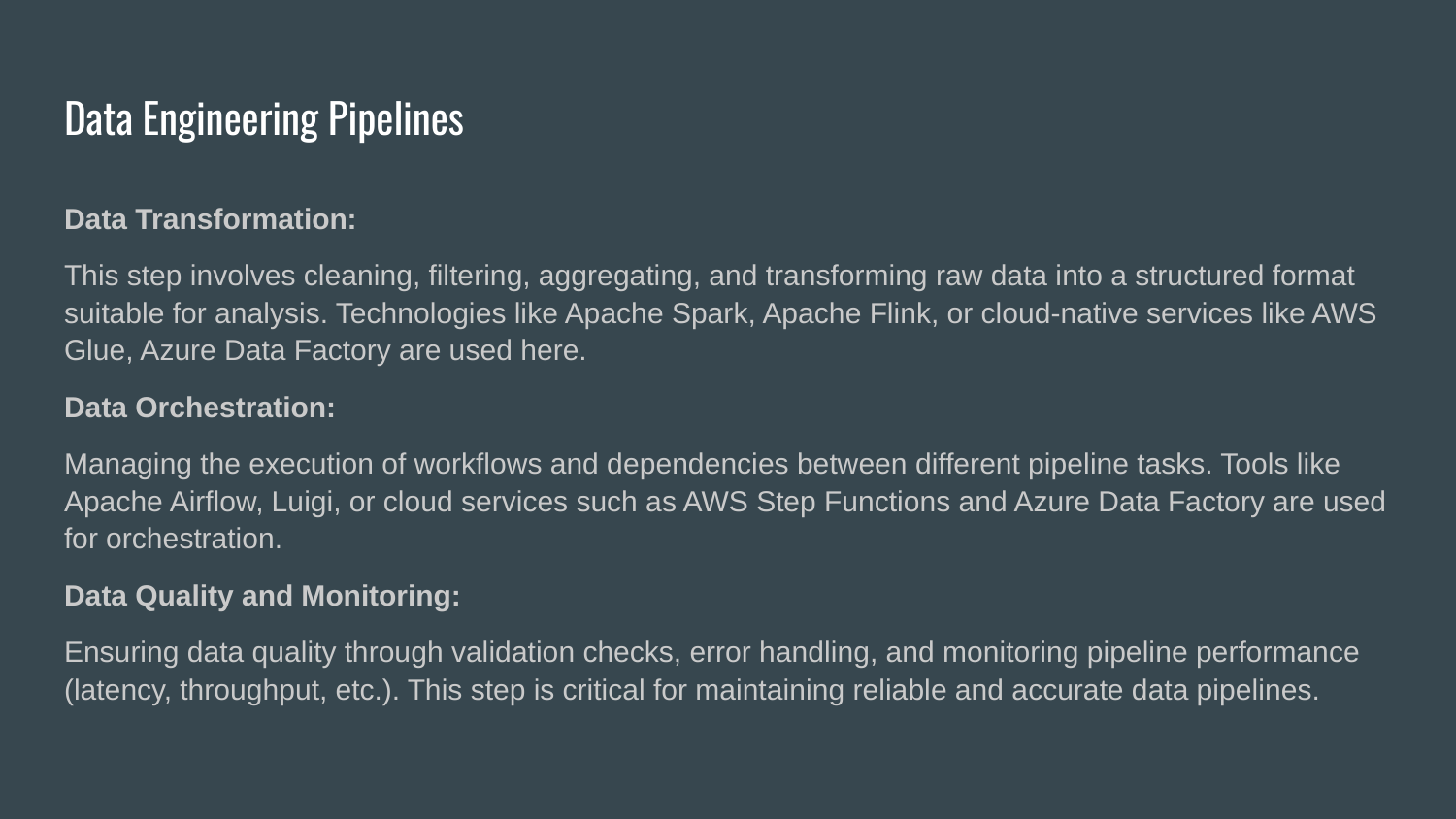

# Data Engineering Pipelines
Data Transformation:
This step involves cleaning, filtering, aggregating, and transforming raw data into a structured format suitable for analysis. Technologies like Apache Spark, Apache Flink, or cloud-native services like AWS Glue, Azure Data Factory are used here.
Data Orchestration:
Managing the execution of workflows and dependencies between different pipeline tasks. Tools like Apache Airflow, Luigi, or cloud services such as AWS Step Functions and Azure Data Factory are used for orchestration.
Data Quality and Monitoring:
Ensuring data quality through validation checks, error handling, and monitoring pipeline performance (latency, throughput, etc.). This step is critical for maintaining reliable and accurate data pipelines.